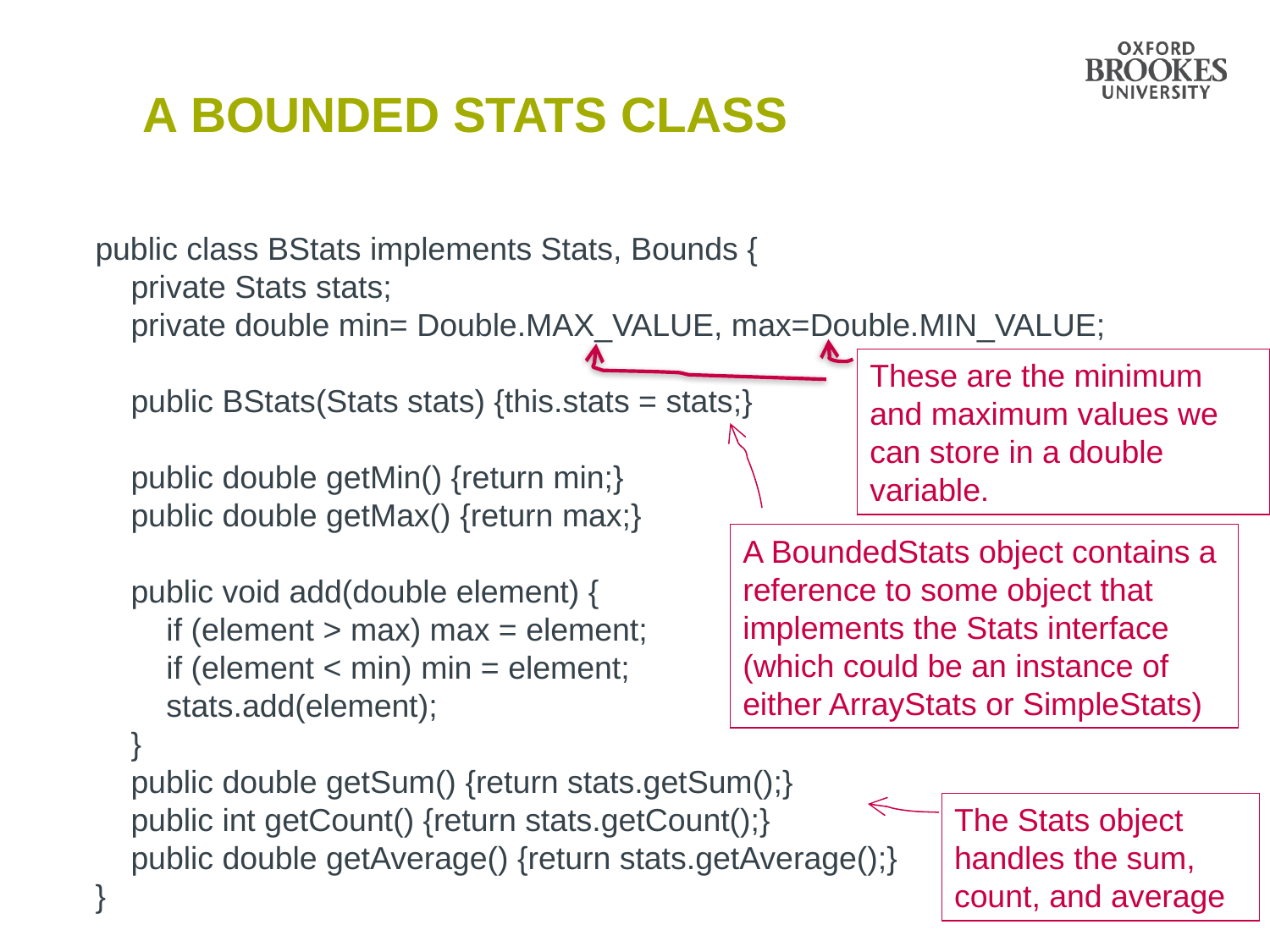

# A bounded stats class
public class BStats implements Stats, Bounds {
    private Stats stats;
    private double min= Double.MAX_VALUE, max=Double.MIN_VALUE;

    public BStats(Stats stats) {this.stats = stats;}

    public double getMin() {return min;}
    public double getMax() {return max;}

    public void add(double element) {
        if (element > max) max = element;
        if (element < min) min = element;
        stats.add(element);
    }
    public double getSum() {return stats.getSum();}
    public int getCount() {return stats.getCount();}
    public double getAverage() {return stats.getAverage();}
}

These are the minimum and maximum values we can store in a double variable.

A BoundedStats object contains a reference to some object that implements the Stats interface (which could be an instance of either ArrayStats or SimpleStats)
The Stats object handles the sum, count, and average